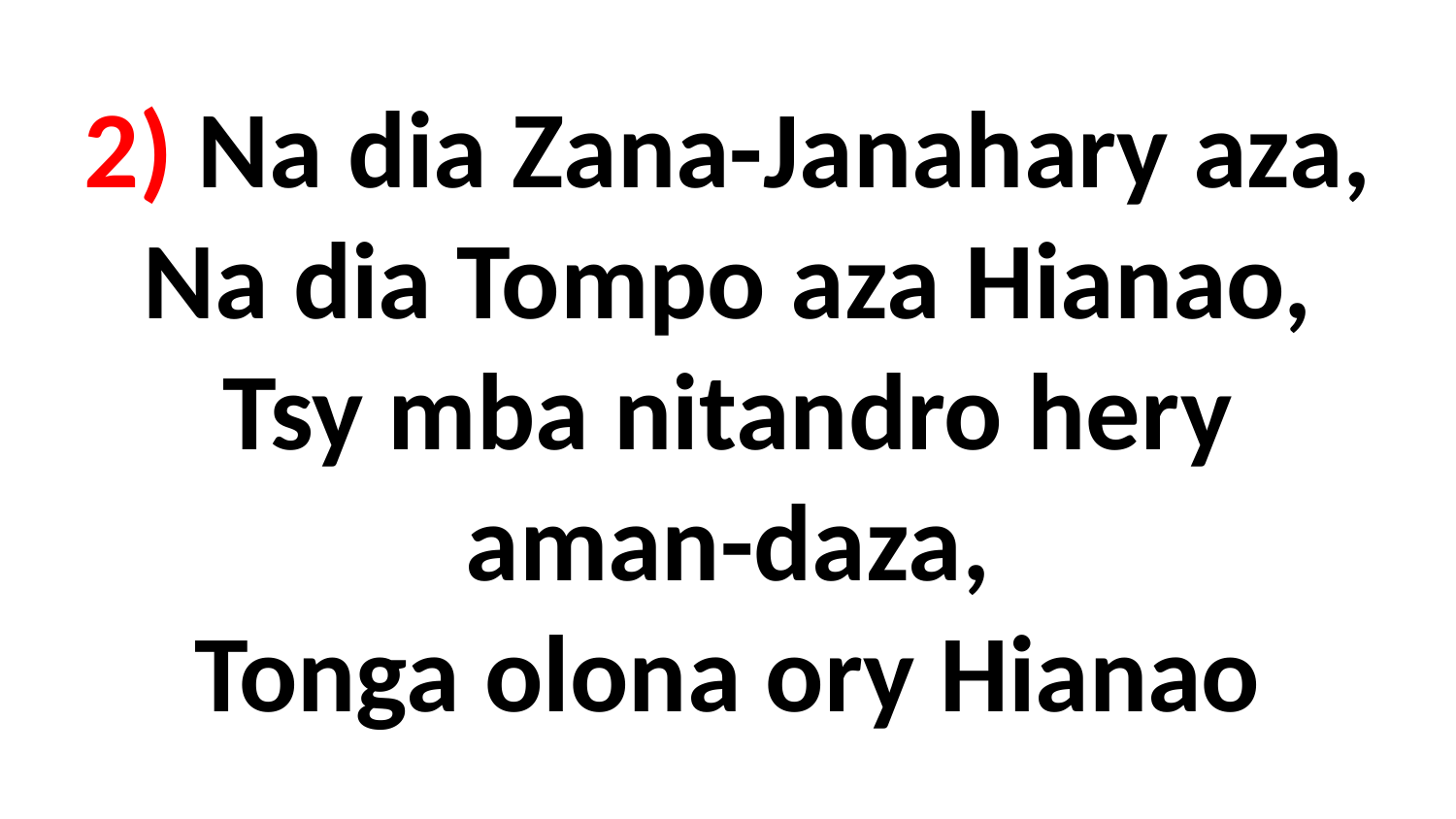

# 2) Na dia Zana-Janahary aza, Na dia Tompo aza Hianao, Tsy mba nitandro hery aman-daza, Tonga olona ory Hianao